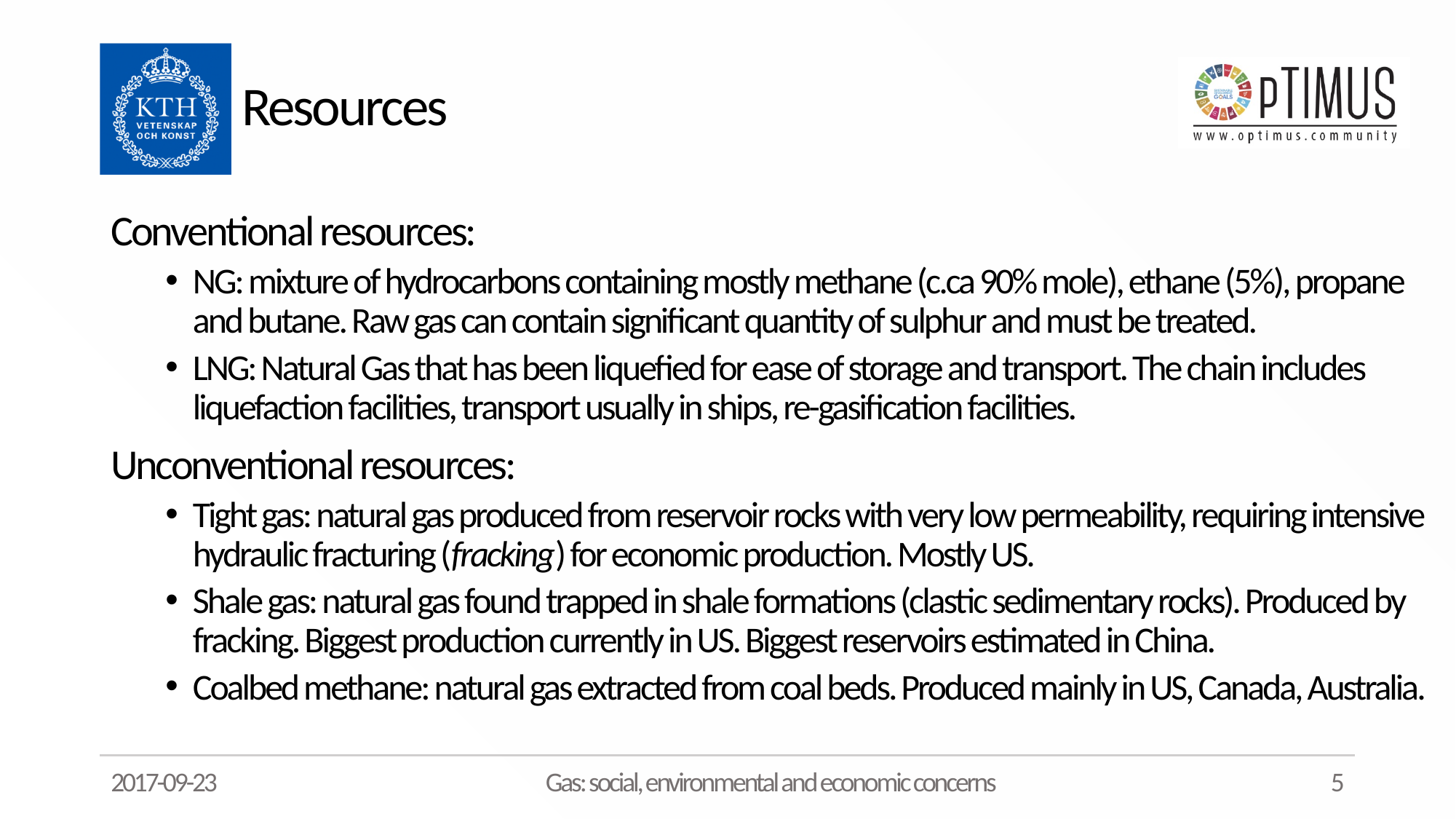

# Resources
Conventional resources:
NG: mixture of hydrocarbons containing mostly methane (c.ca 90% mole), ethane (5%), propane and butane. Raw gas can contain significant quantity of sulphur and must be treated.
LNG: Natural Gas that has been liquefied for ease of storage and transport. The chain includes liquefaction facilities, transport usually in ships, re-gasification facilities.
Unconventional resources:
Tight gas: natural gas produced from reservoir rocks with very low permeability, requiring intensive hydraulic fracturing (fracking) for economic production. Mostly US.
Shale gas: natural gas found trapped in shale formations (clastic sedimentary rocks). Produced by fracking. Biggest production currently in US. Biggest reservoirs estimated in China.
Coalbed methane: natural gas extracted from coal beds. Produced mainly in US, Canada, Australia.

2017-09-23
Gas: social, environmental and economic concerns
5